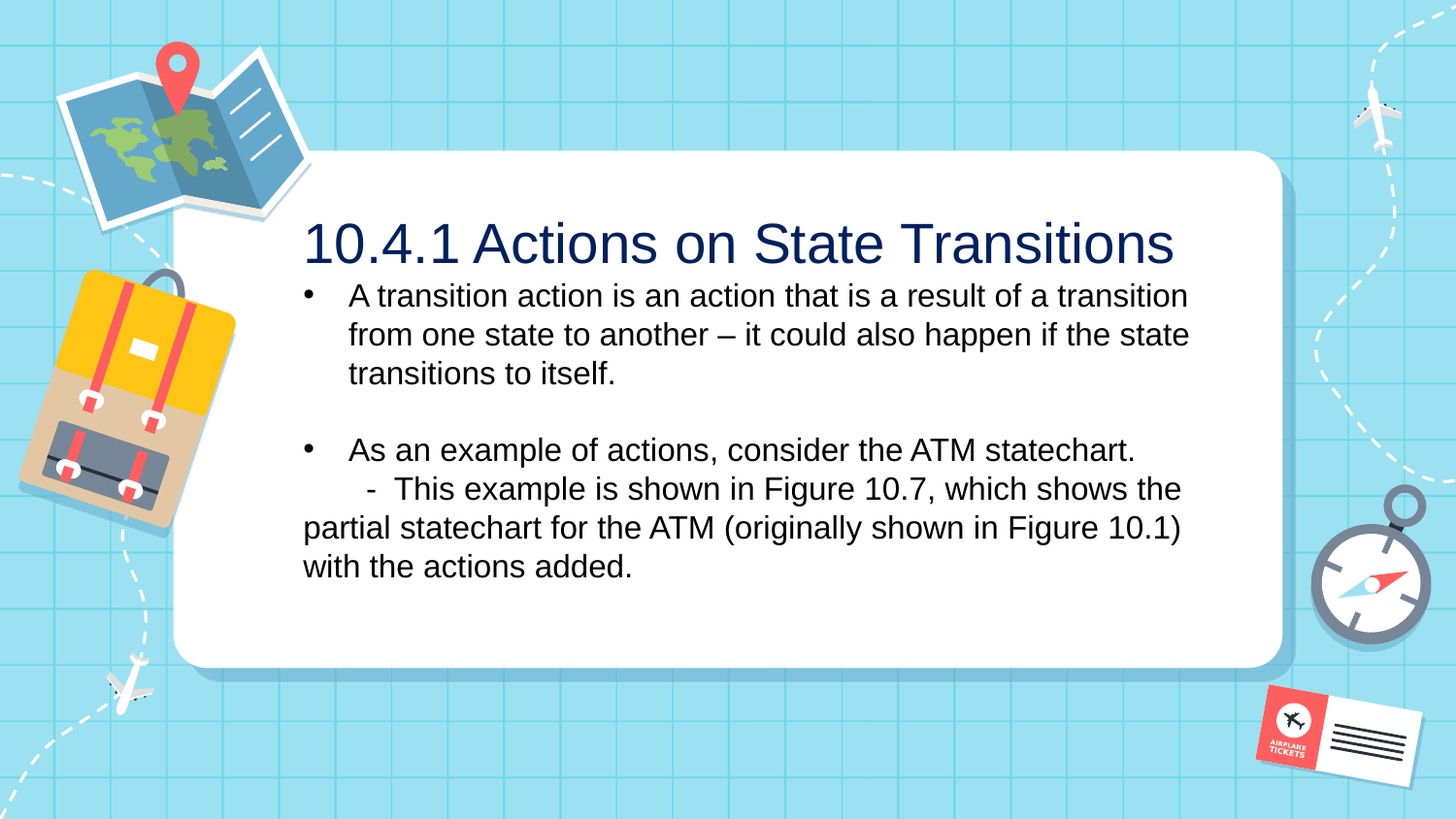

10.4.1 Actions on State Transitions
A transition action is an action that is a result of a transition from one state to another – it could also happen if the state transitions to itself.

As an example of actions, consider the ATM statechart.
       -  This example is shown in Figure 10.7, which shows the partial statechart for the ATM (originally shown in Figure 10.1) with the actions added.